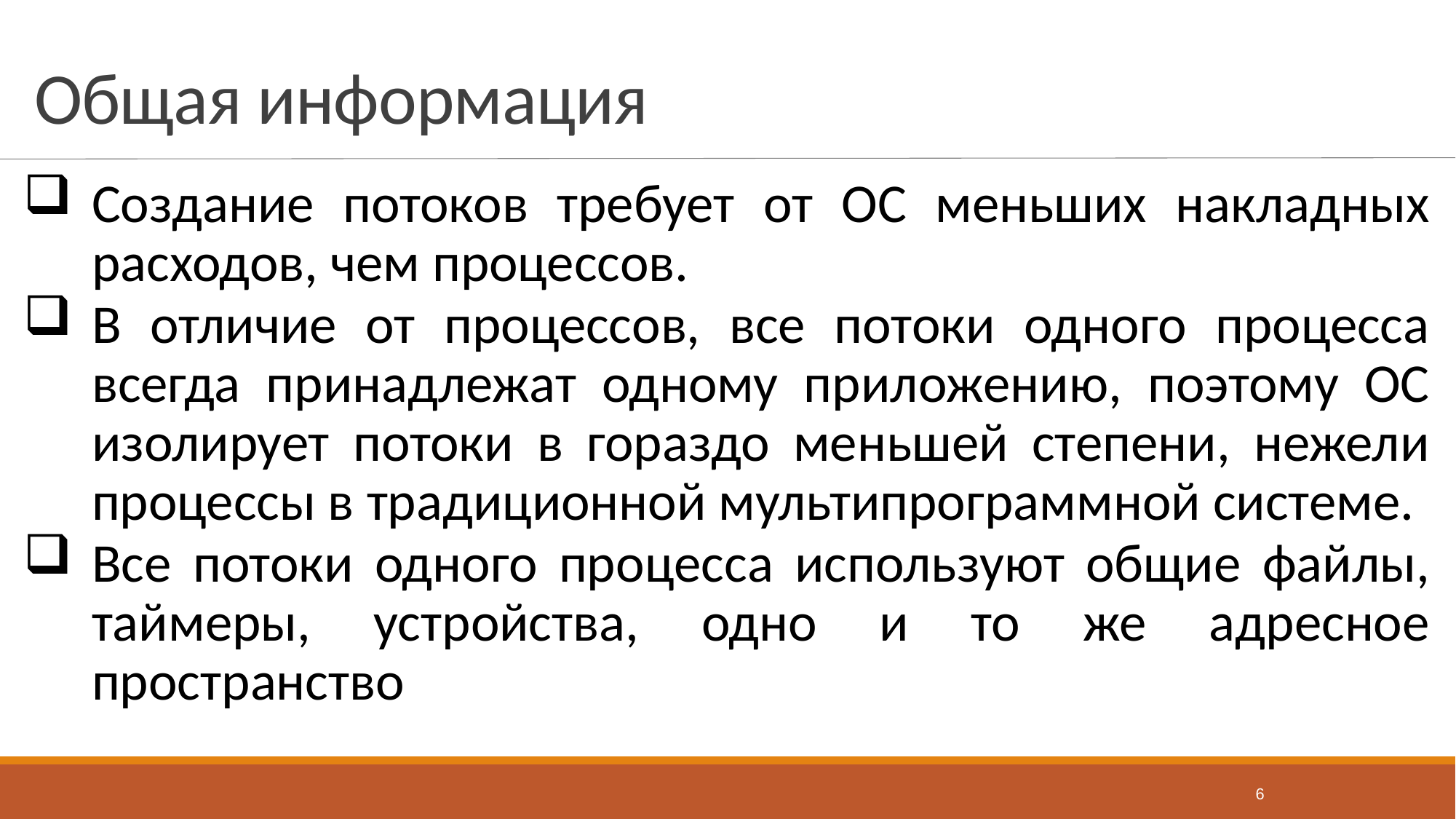

# Общая информация
Создание потоков требует от ОС меньших накладных расходов, чем процессов.
В отличие от процессов, все потоки одного процесса всегда принадлежат одному приложению, поэтому ОС изолирует потоки в гораздо меньшей степени, нежели процессы в традиционной мультипрограммной системе.
Все потоки одного про­цесса используют общие файлы, таймеры, устройства, одно и то же адресное пространство
6